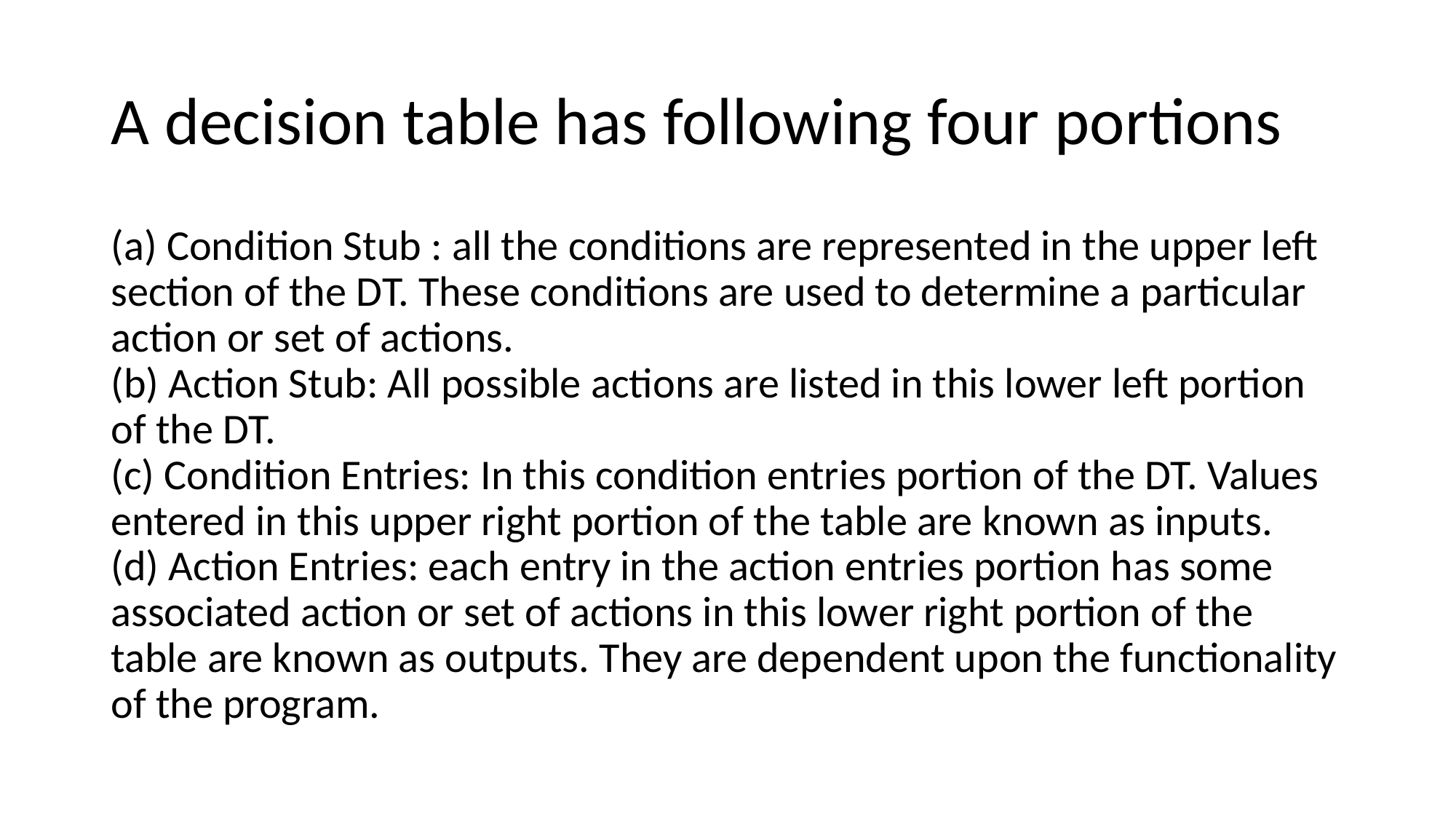

# A decision table has following four portions
(a) Condition Stub : all the conditions are represented in the upper left section of the DT. These conditions are used to determine a particular action or set of actions.
(b) Action Stub: All possible actions are listed in this lower left portion of the DT.
(c) Condition Entries: In this condition entries portion of the DT. Values entered in this upper right portion of the table are known as inputs.
(d) Action Entries: each entry in the action entries portion has some associated action or set of actions in this lower right portion of the table are known as outputs. They are dependent upon the functionality of the program.